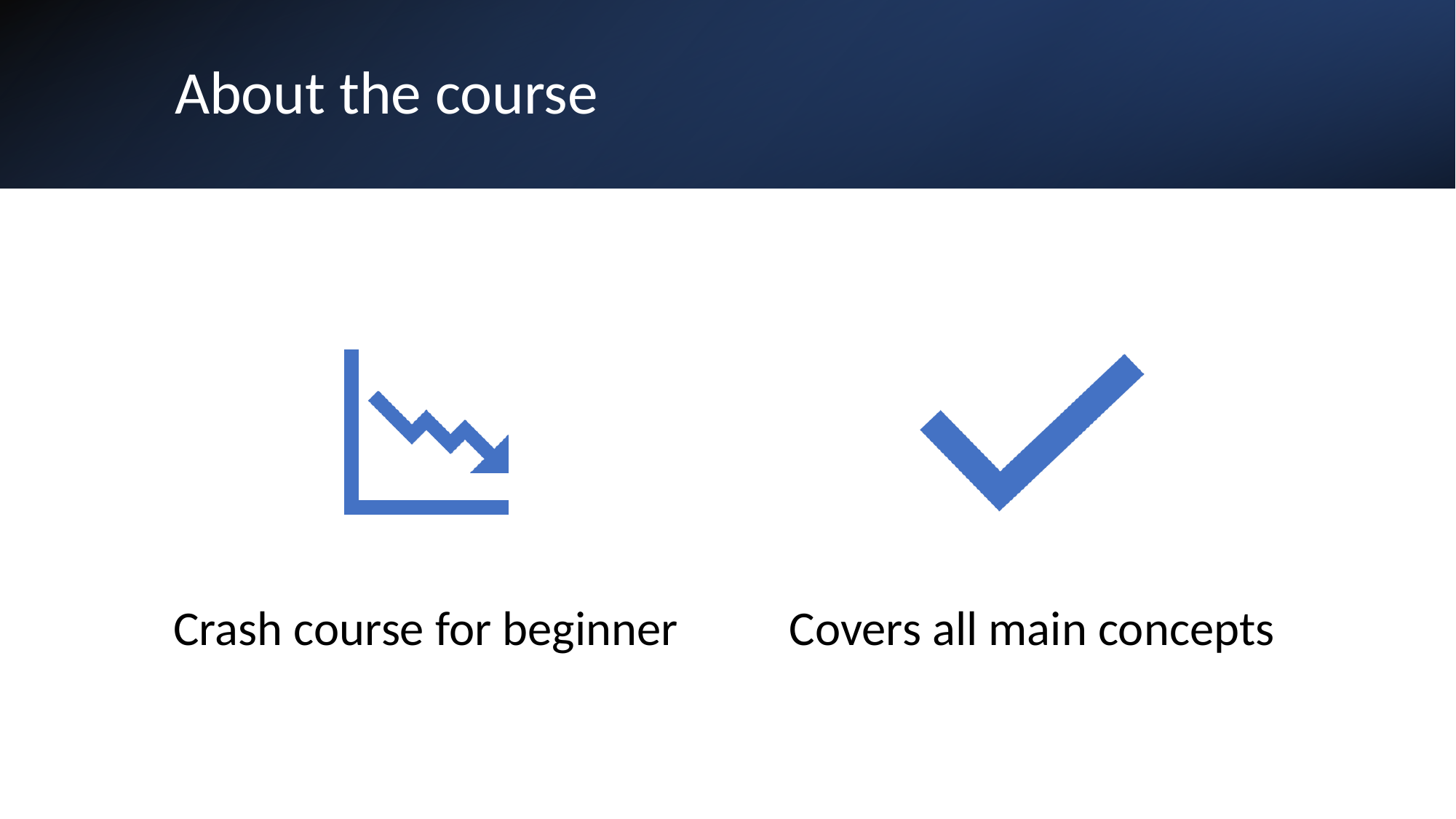

# About the course
Crash course for beginner
Covers all main concepts